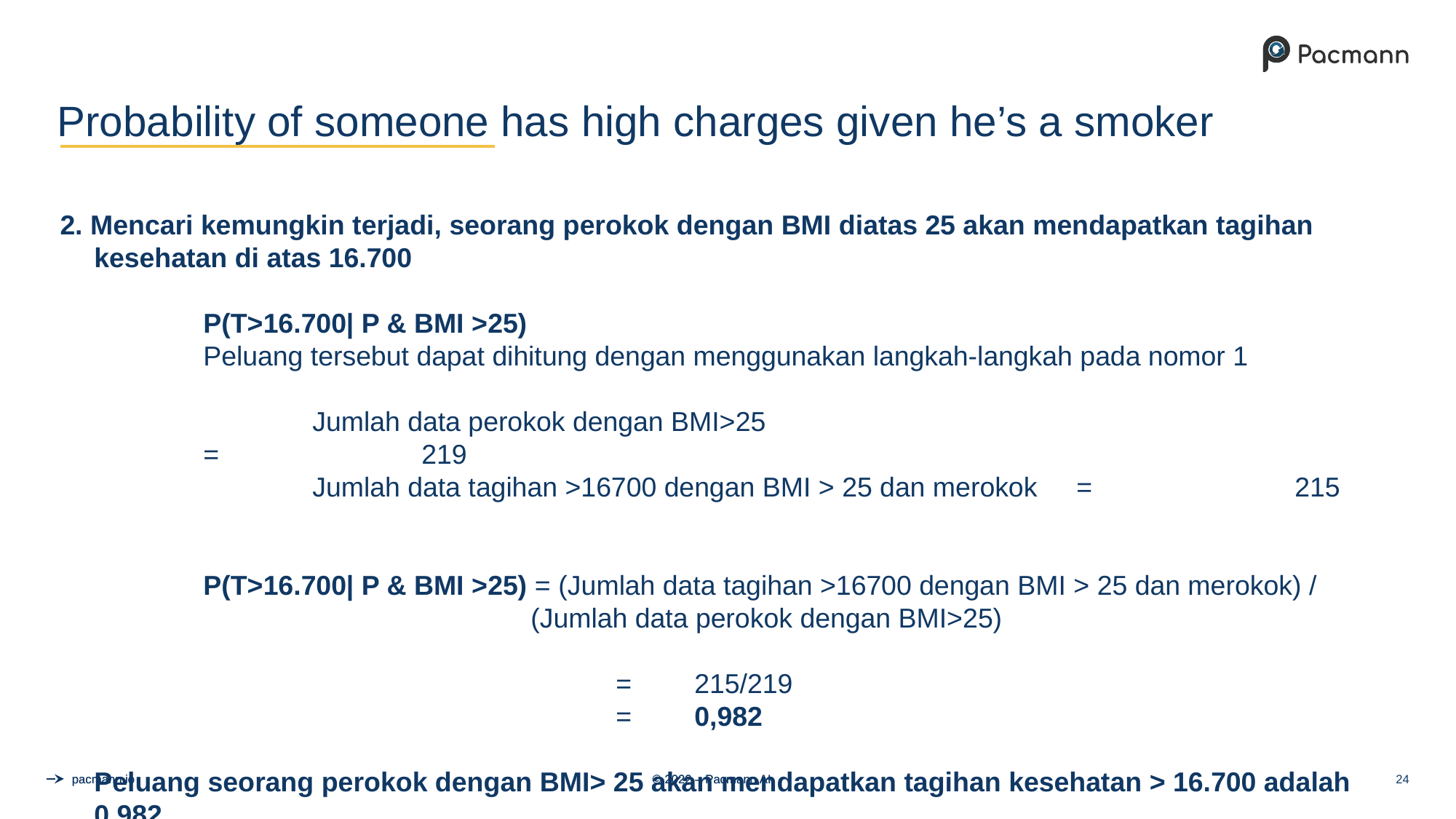

# Probability of someone has high charges given he’s a smoker
2. Mencari kemungkin terjadi, seorang perokok dengan BMI diatas 25 akan mendapatkan tagihan kesehatan di atas 16.700

	P(T>16.700| P & BMI >25)
	Peluang tersebut dapat dihitung dengan menggunakan langkah-langkah pada nomor 1
		Jumlah data perokok dengan BMI>25 						= 		219
		Jumlah data tagihan >16700 dengan BMI > 25 dan merokok	= 		215

	P(T>16.700| P & BMI >25) = (Jumlah data tagihan >16700 dengan BMI > 25 dan merokok) /
(Jumlah data perokok dengan BMI>25)
		    =	215/219
		    =	0,982

Peluang seorang perokok dengan BMI> 25 akan mendapatkan tagihan kesehatan > 16.700 adalah 0.982